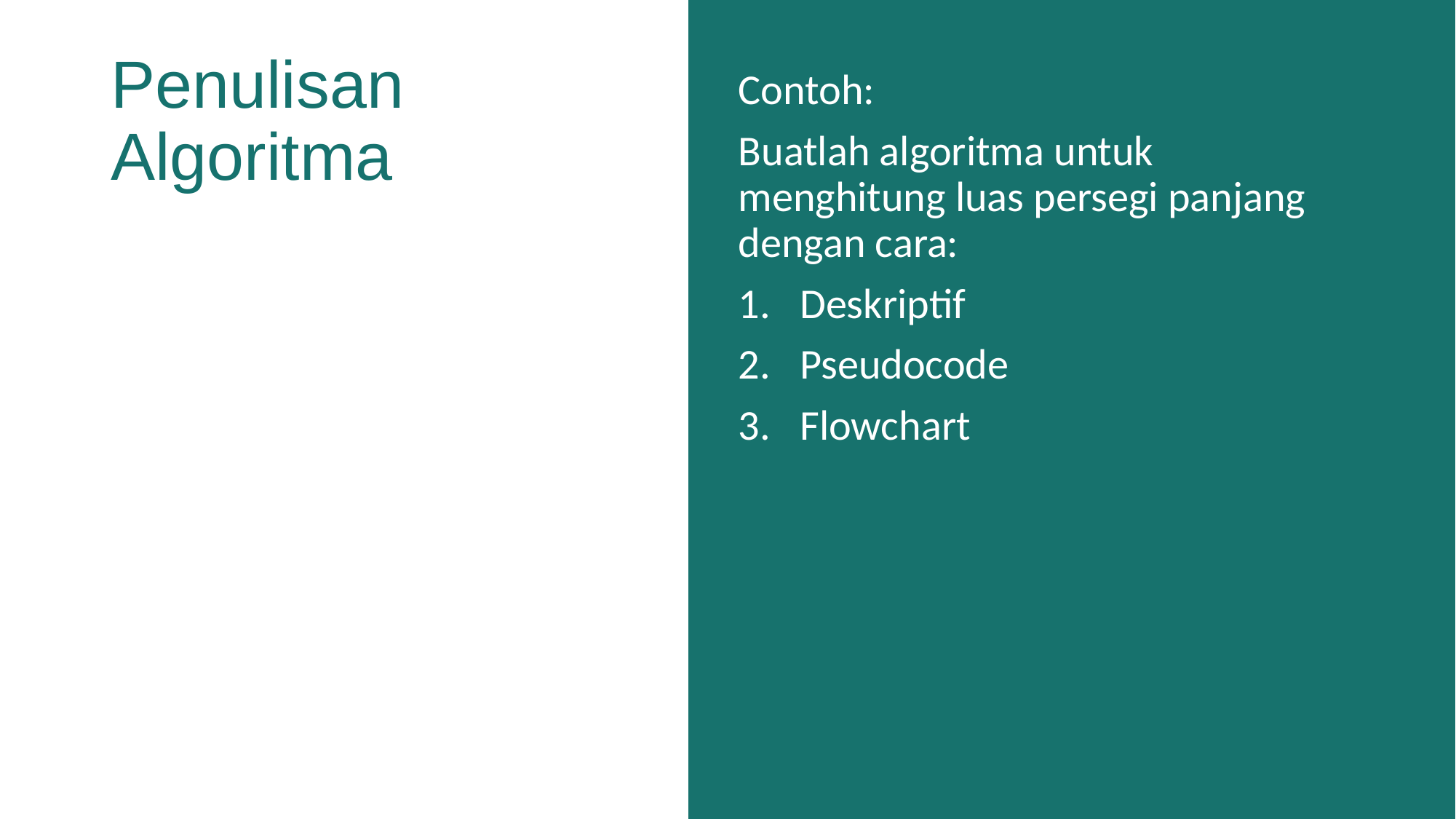

# Penulisan Algoritma
Contoh:
Buatlah algoritma untuk menghitung luas persegi panjang dengan cara:
Deskriptif
Pseudocode
Flowchart